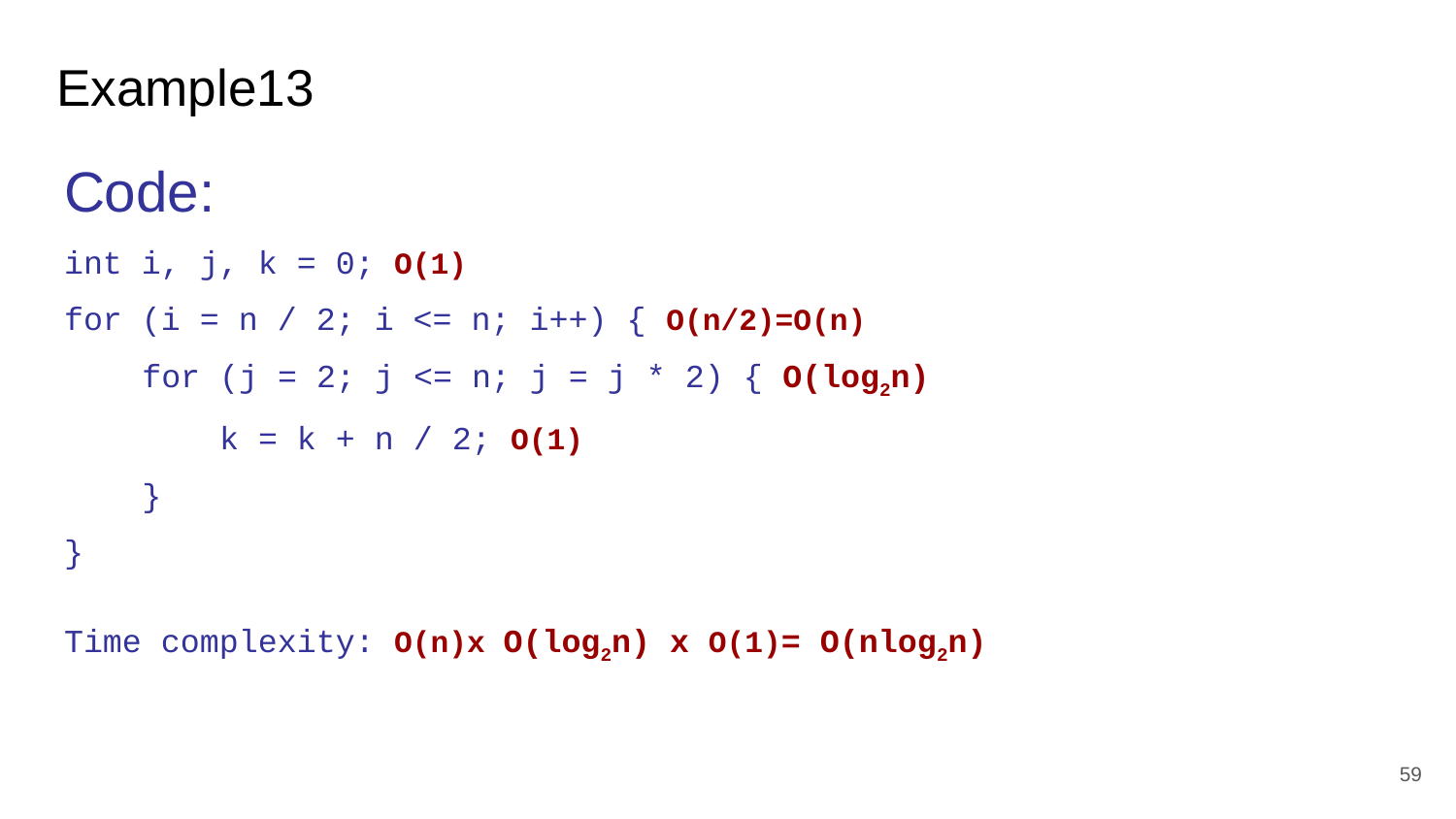

# Example13

Code:
int i, j, k = 0; O(1)
for (i = n / 2; i <= n; i++) { O(n/2)=O(n)
    for (j = 2; j <= n; j = j * 2) { O(log2n)
        k = k + n / 2; O(1)
    }
}
Time complexity: O(n)x O(log2n) x O(1)= O(nlog2n)
59